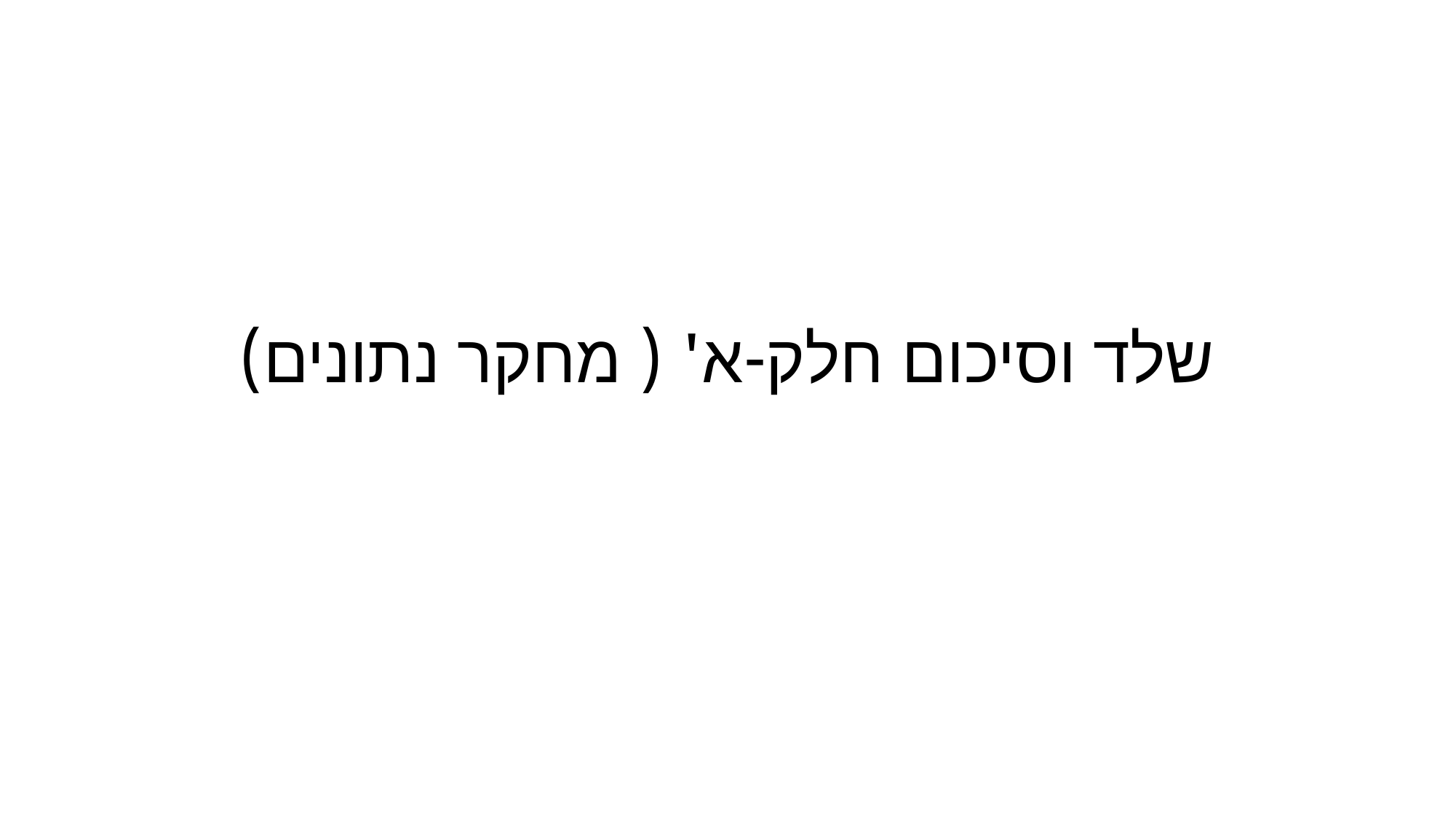

# שלד וסיכום חלק-א' ( מחקר נתונים)